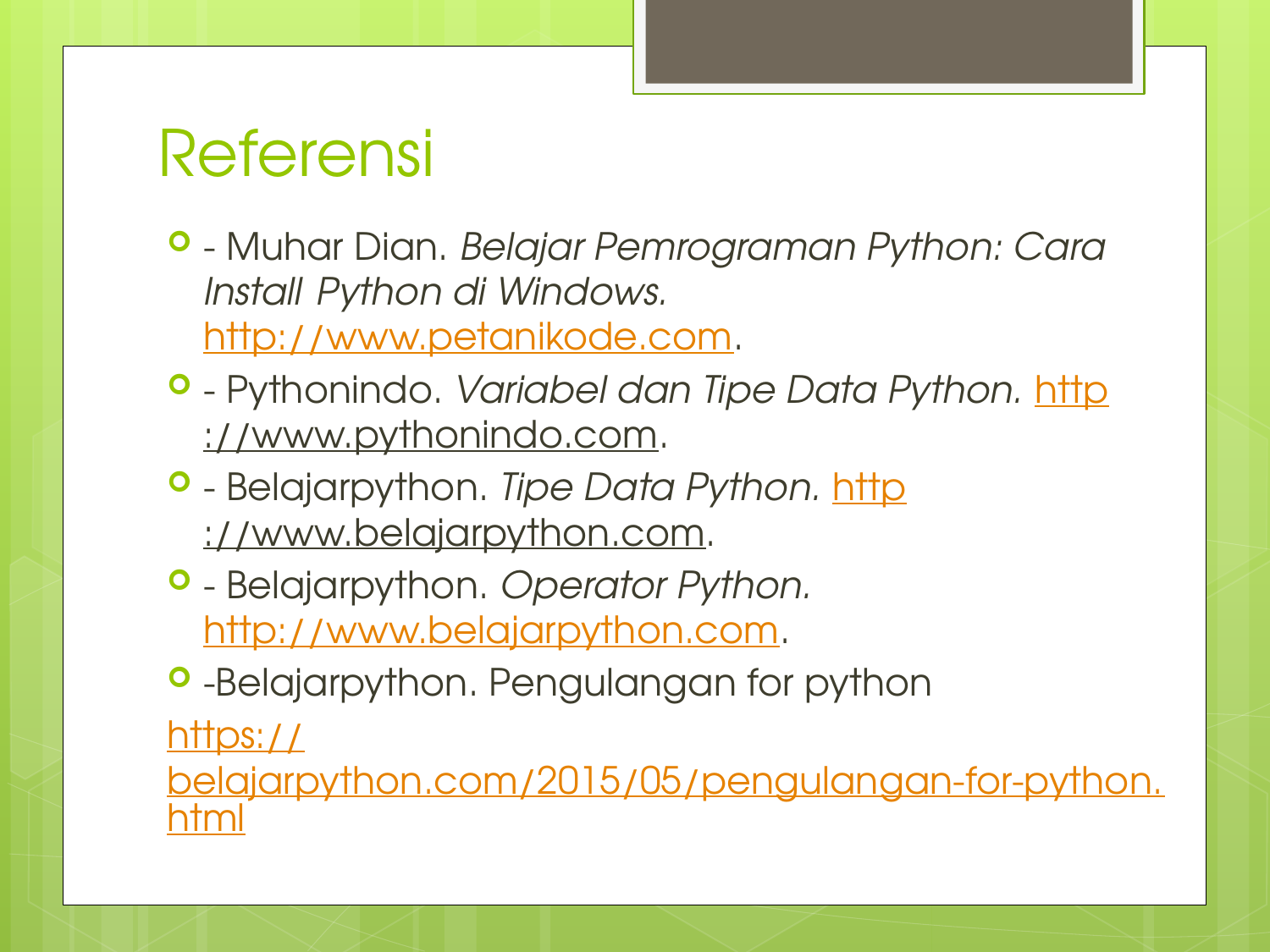

# Referensi
- Muhar Dian. Belajar Pemrograman Python: Cara Install 	Python di Windows. http://www.petanikode.com.
- Pythonindo. Variabel dan Tipe Data Python. http://www.pythonindo.com.
- Belajarpython. Tipe Data Python. http://www.belajarpython.com.
- Belajarpython. Operator Python. http://www.belajarpython.com.
-Belajarpython. Pengulangan for python
https://belajarpython.com/2015/05/pengulangan-for-python.html